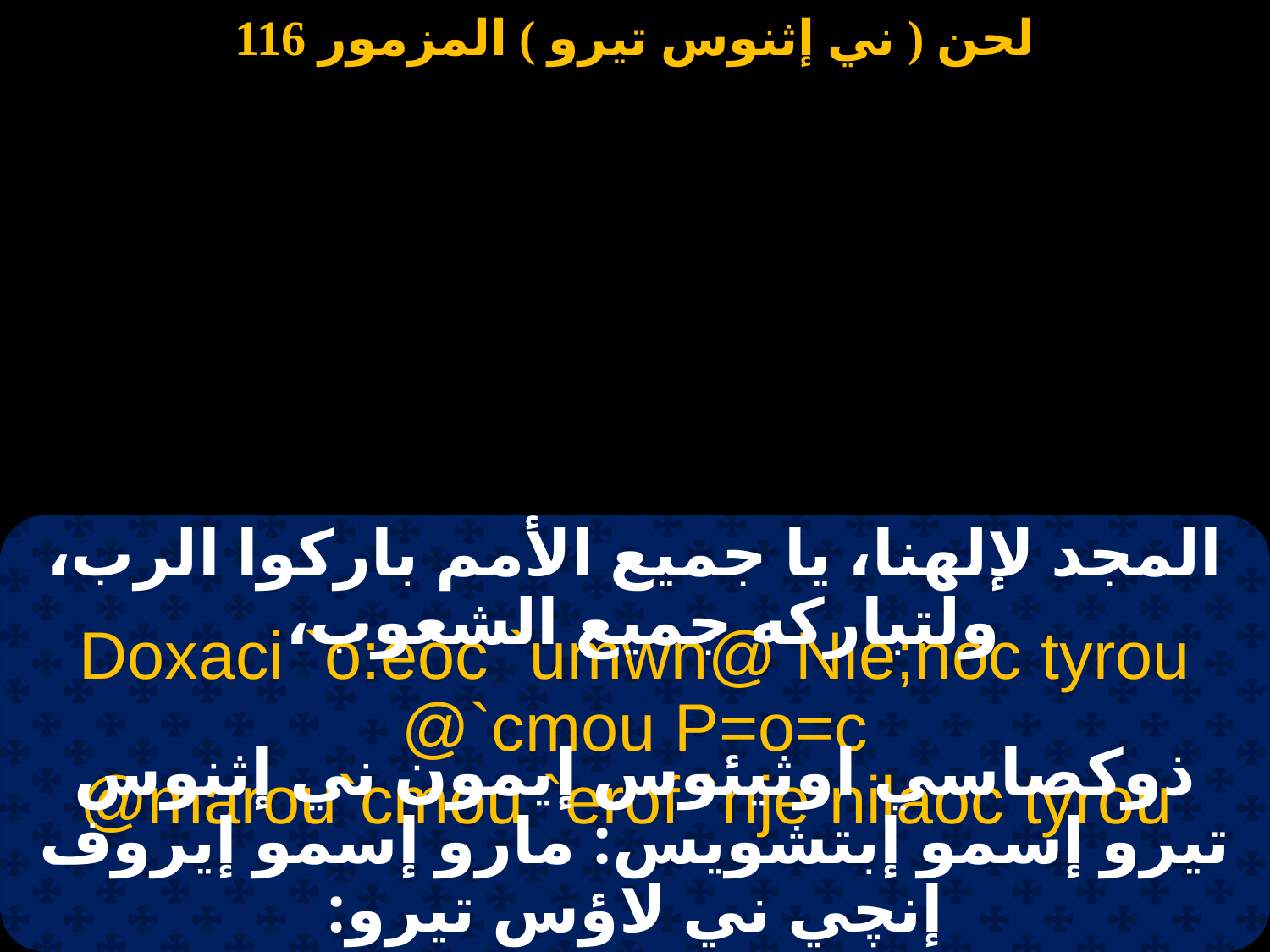

# ني إثنوس تيرو
المجد لإلهنا، يا جميع الأمم باركوا الرب، ولتباركه جميع الشعوب،
Doxaci `o:eoc `umwn@ Nie;noc tyrou `cmou P=o=c@
 marou`cmou `erof `nje nilaoc tyrou@
ذوكصاسي اوثيئوس إيمون ني إثنوس تيرو إسمو إبتشويس: مارو إسمو إيروف إنچي ني لاؤس تيرو: